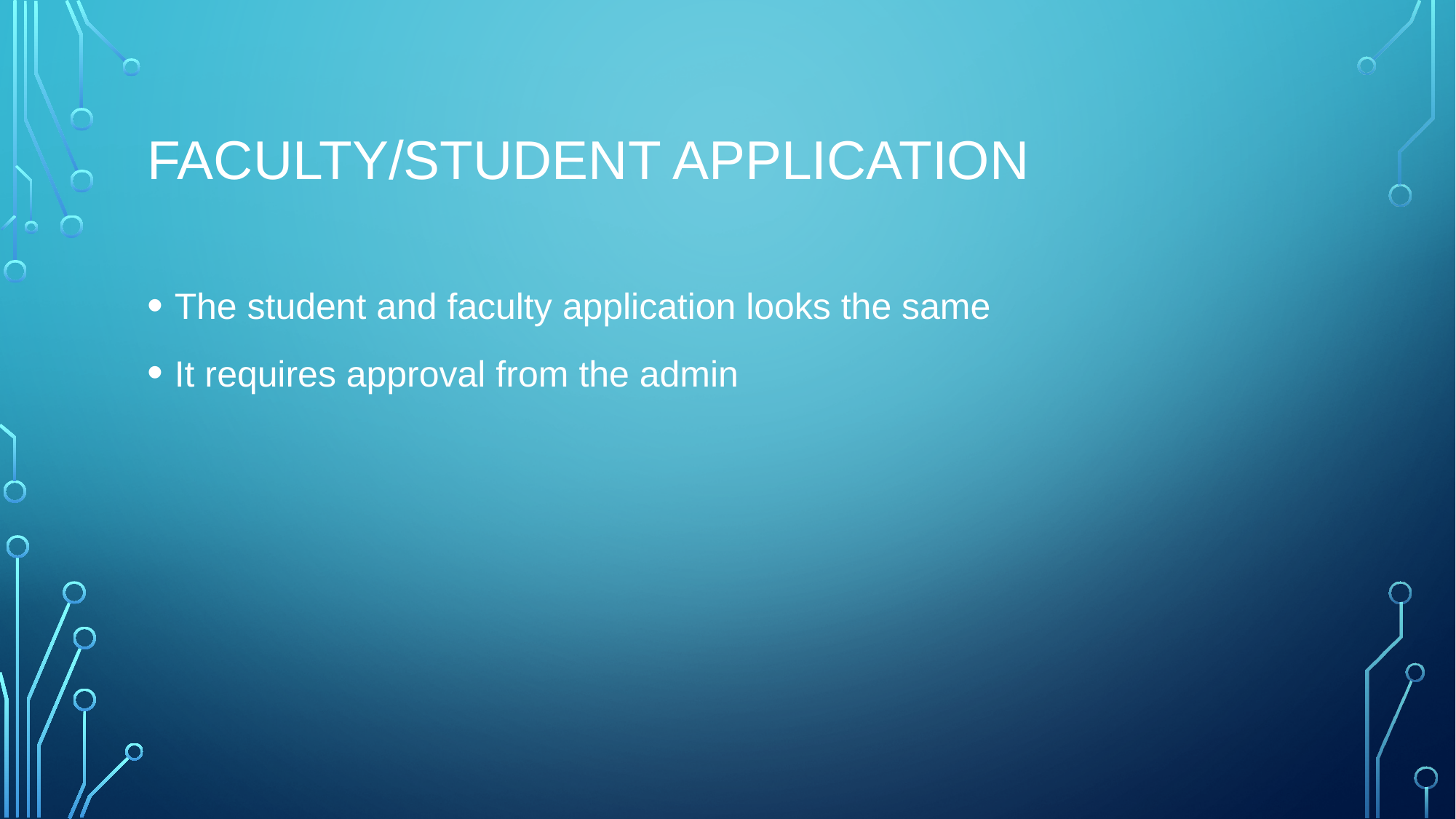

# FACULTY/STUDENT APPLICATION
The student and faculty application looks the same
It requires approval from the admin